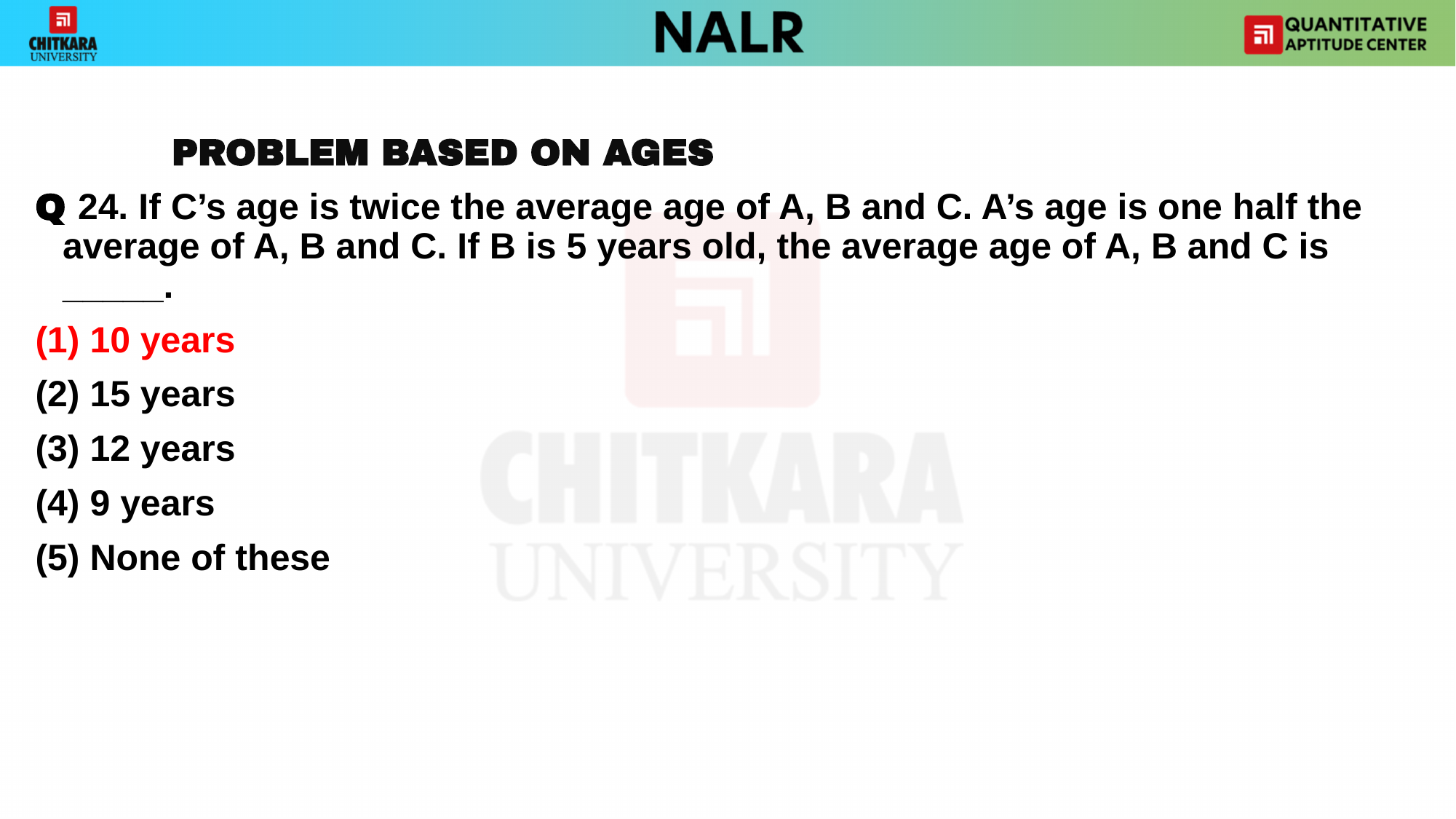

#
		PROBLEM BASED ON AGES
Q 24. If C’s age is twice the average age of A, B and C. A’s age is one half the average of A, B and C. If B is 5 years old, the average age of A, B and C is _____.
10 years
(2) 15 years
(3) 12 years
(4) 9 years
(5) None of these